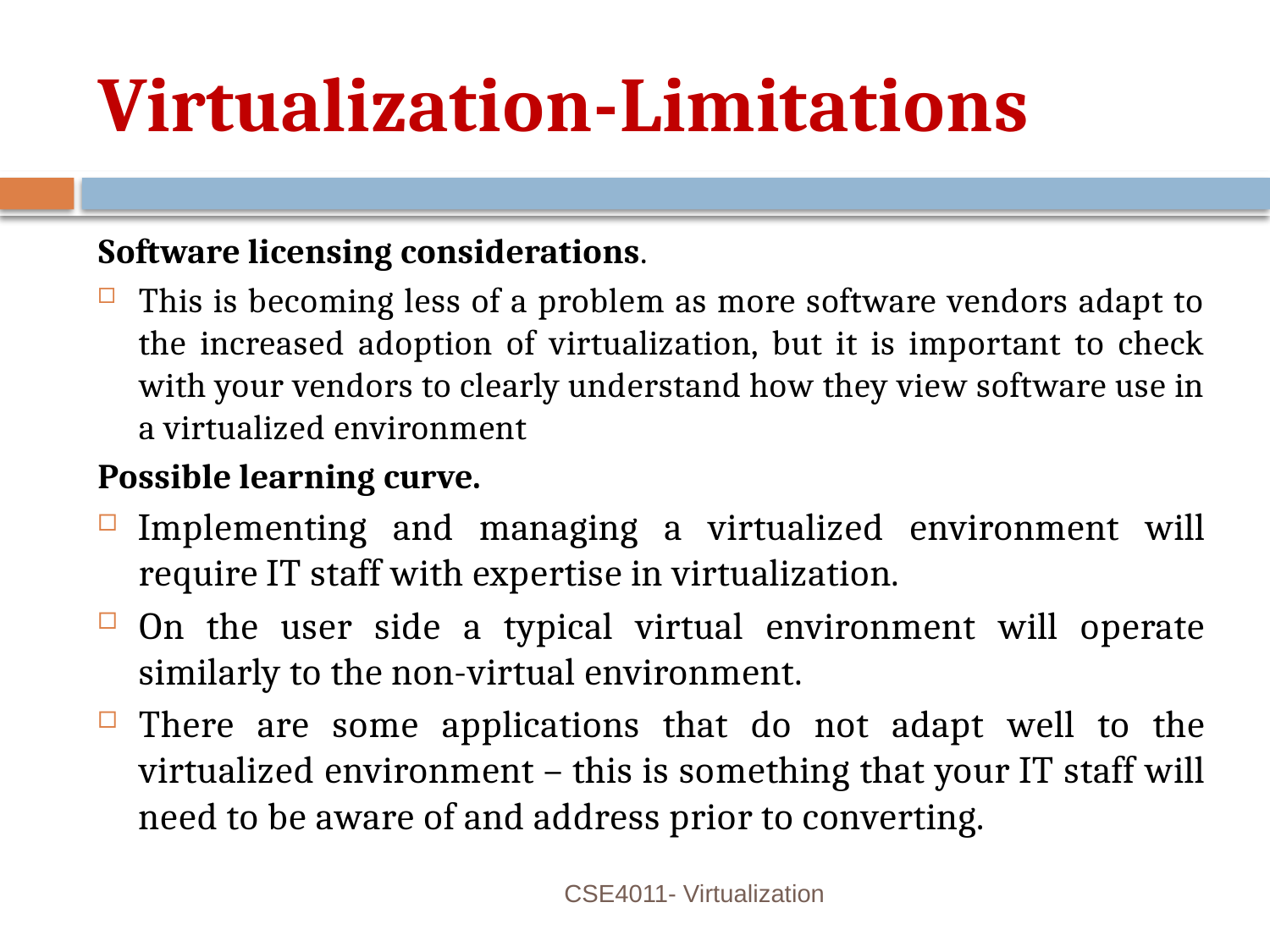

# Virtualization-Limitations
Software licensing considerations.
This is becoming less of a problem as more software vendors adapt to the increased adoption of virtualization, but it is important to check with your vendors to clearly understand how they view software use in a virtualized environment
Possible learning curve.
Implementing and managing a virtualized environment will require IT staff with expertise in virtualization.
On the user side a typical virtual environment will operate similarly to the non-virtual environment.
There are some applications that do not adapt well to the virtualized environment – this is something that your IT staff will need to be aware of and address prior to converting.

CSE4011- Virtualization